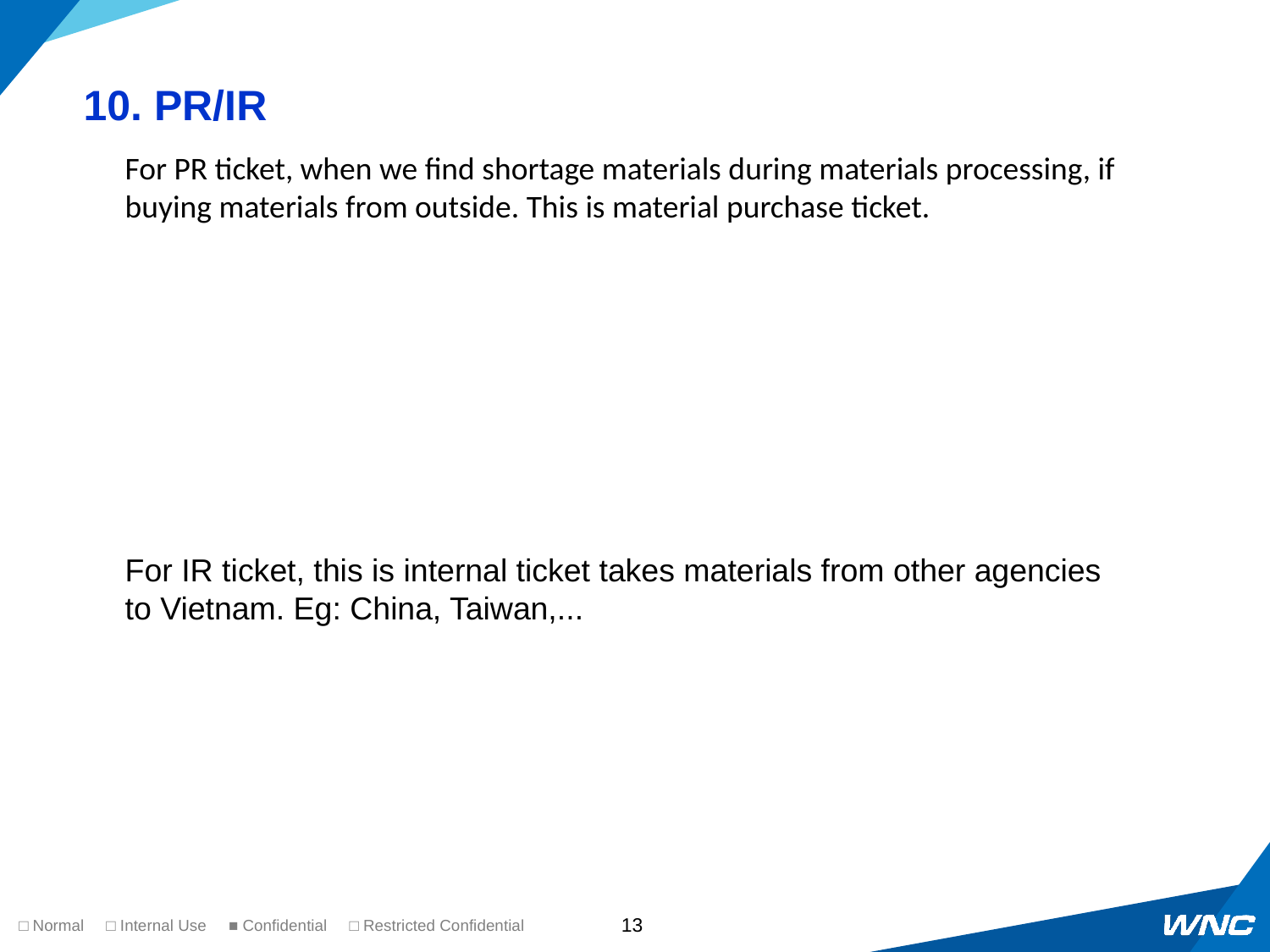

10. PR/IR

For PR ticket, when we find shortage materials during materials processing, if buying materials from outside. This is material purchase ticket.

For IR ticket, this is internal ticket takes materials from other agencies to Vietnam. Eg: China, Taiwan,...